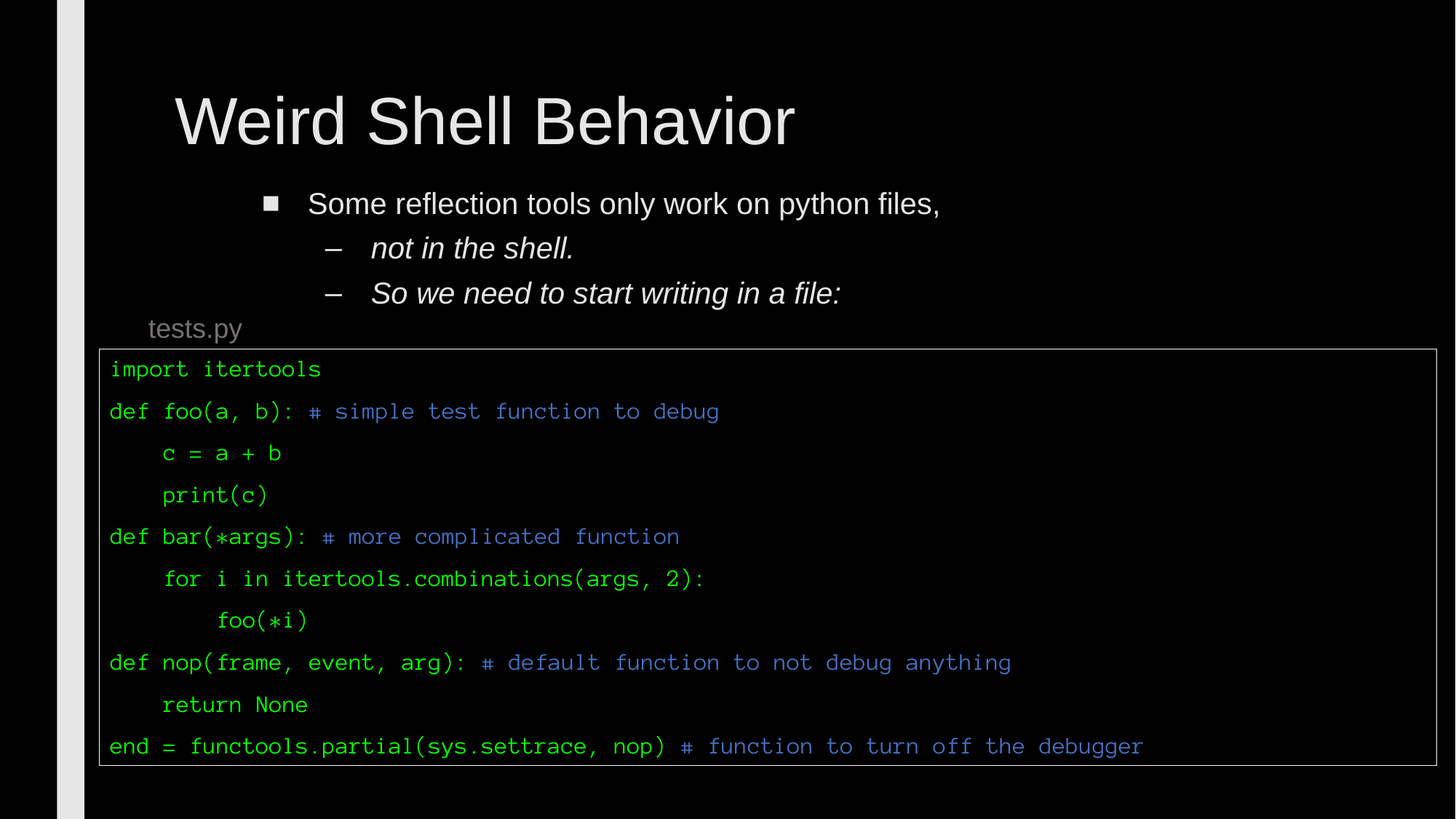

# Weird Shell Behavior
Some reflection tools only work on python files,
not in the shell.
So we need to start writing in a file:

tests.py
import itertools
def foo(a, b): # simple test function to debug
    c = a + b
    print(c)
def bar(*args): # more complicated function
    for i in itertools.combinations(args, 2):
        foo(*i)
def nop(frame, event, arg): # default function to not debug anything
    return None
end = functools.partial(sys.settrace, nop) # function to turn off the debugger